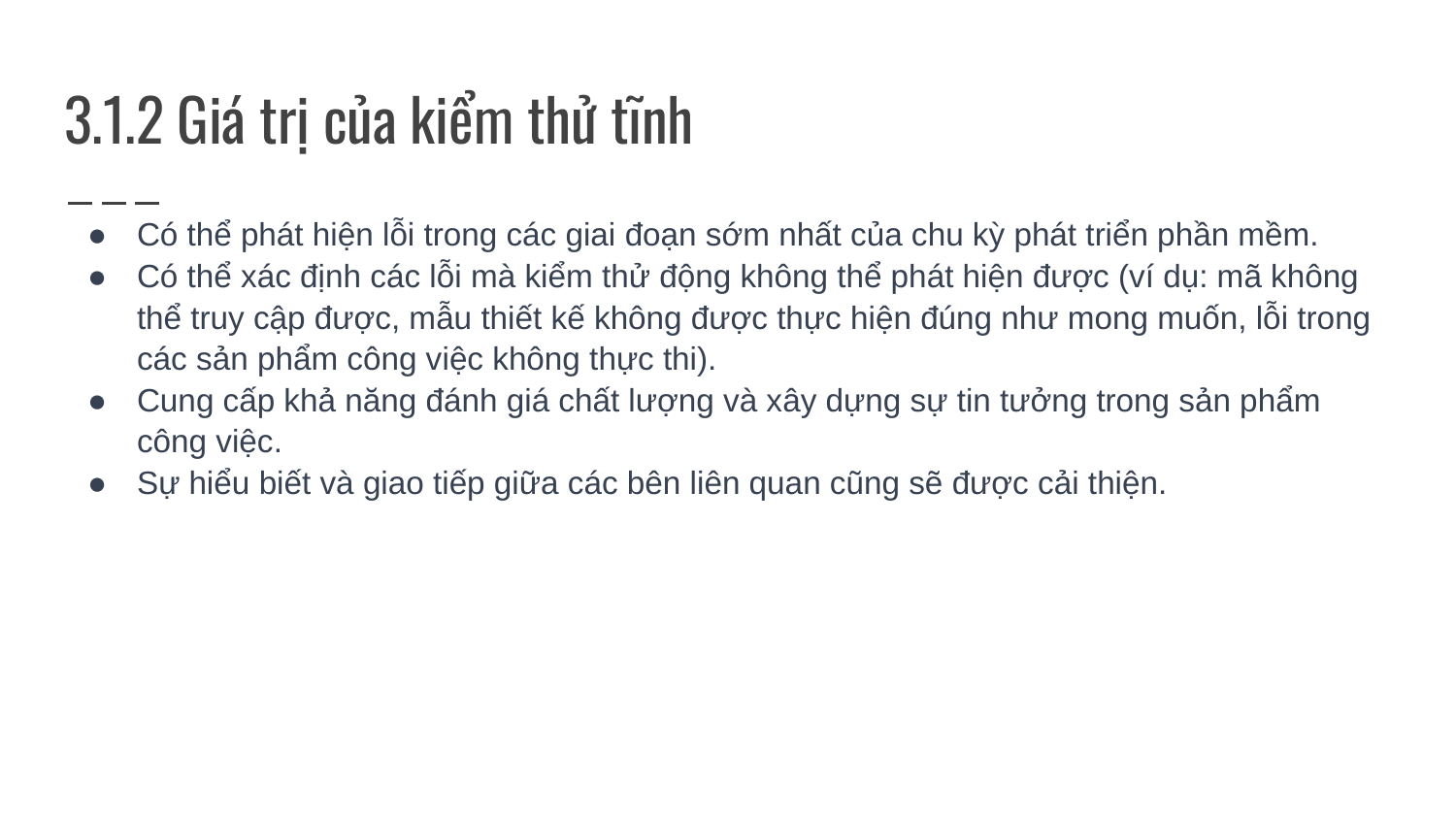

# 3.1.2 Giá trị của kiểm thử tĩnh
Có thể phát hiện lỗi trong các giai đoạn sớm nhất của chu kỳ phát triển phần mềm.
Có thể xác định các lỗi mà kiểm thử động không thể phát hiện được (ví dụ: mã không thể truy cập được, mẫu thiết kế không được thực hiện đúng như mong muốn, lỗi trong các sản phẩm công việc không thực thi).
Cung cấp khả năng đánh giá chất lượng và xây dựng sự tin tưởng trong sản phẩm công việc.
Sự hiểu biết và giao tiếp giữa các bên liên quan cũng sẽ được cải thiện.